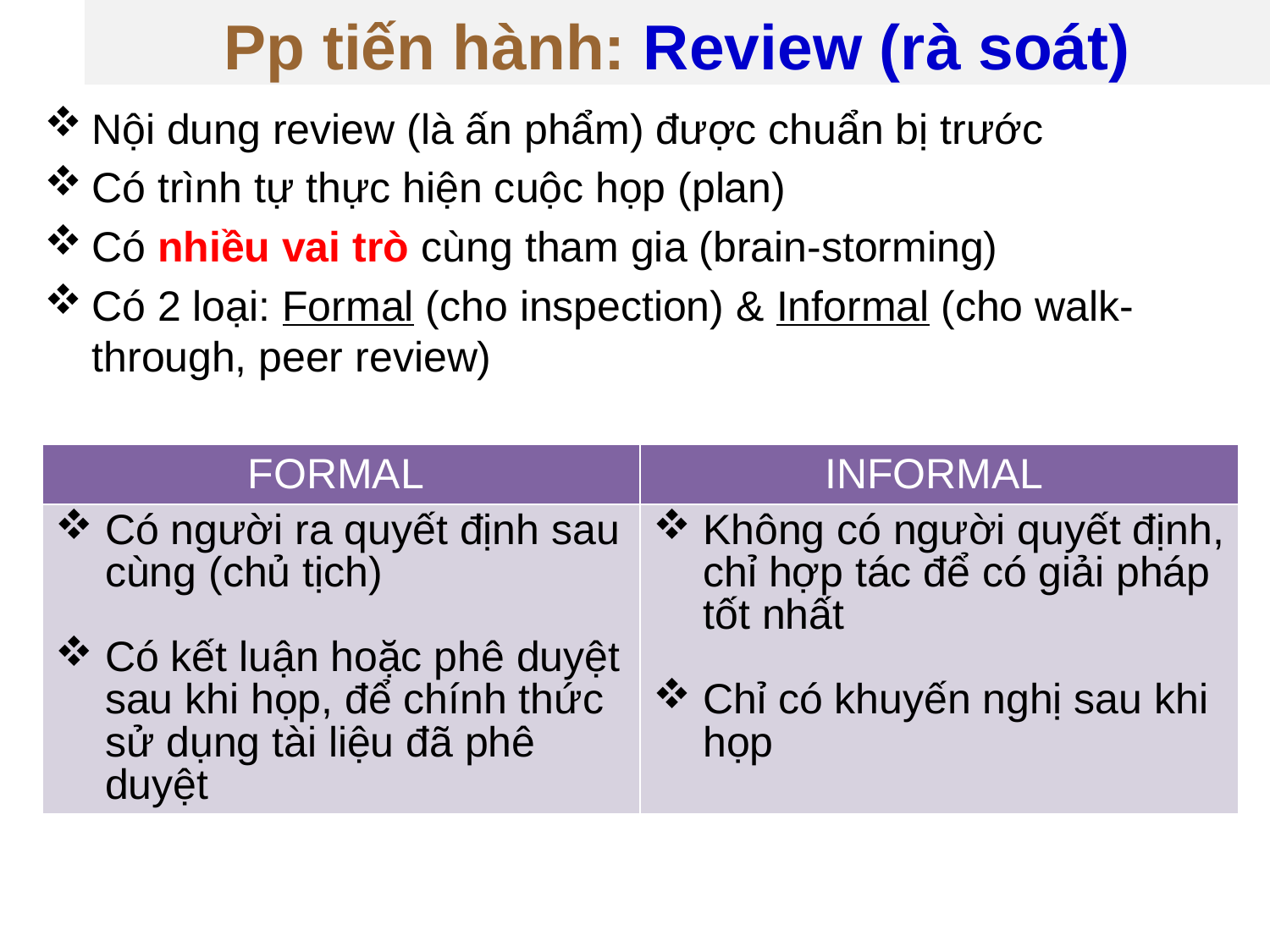

# Pp tiến hành: Review (rà soát)
17
Nội dung review (là ấn phẩm) được chuẩn bị trước
Có trình tự thực hiện cuộc họp (plan)
Có nhiều vai trò cùng tham gia (brain-storming)
Có 2 loại: Formal (cho inspection) & Informal (cho walk-through, peer review)
| FORMAL | INFORMAL |
| --- | --- |
| Có người ra quyết định sau cùng (chủ tịch) Có kết luận hoặc phê duyệt sau khi họp, để chính thức sử dụng tài liệu đã phê duyệt | Không có người quyết định, chỉ hợp tác để có giải pháp tốt nhất Chỉ có khuyến nghị sau khi họp |